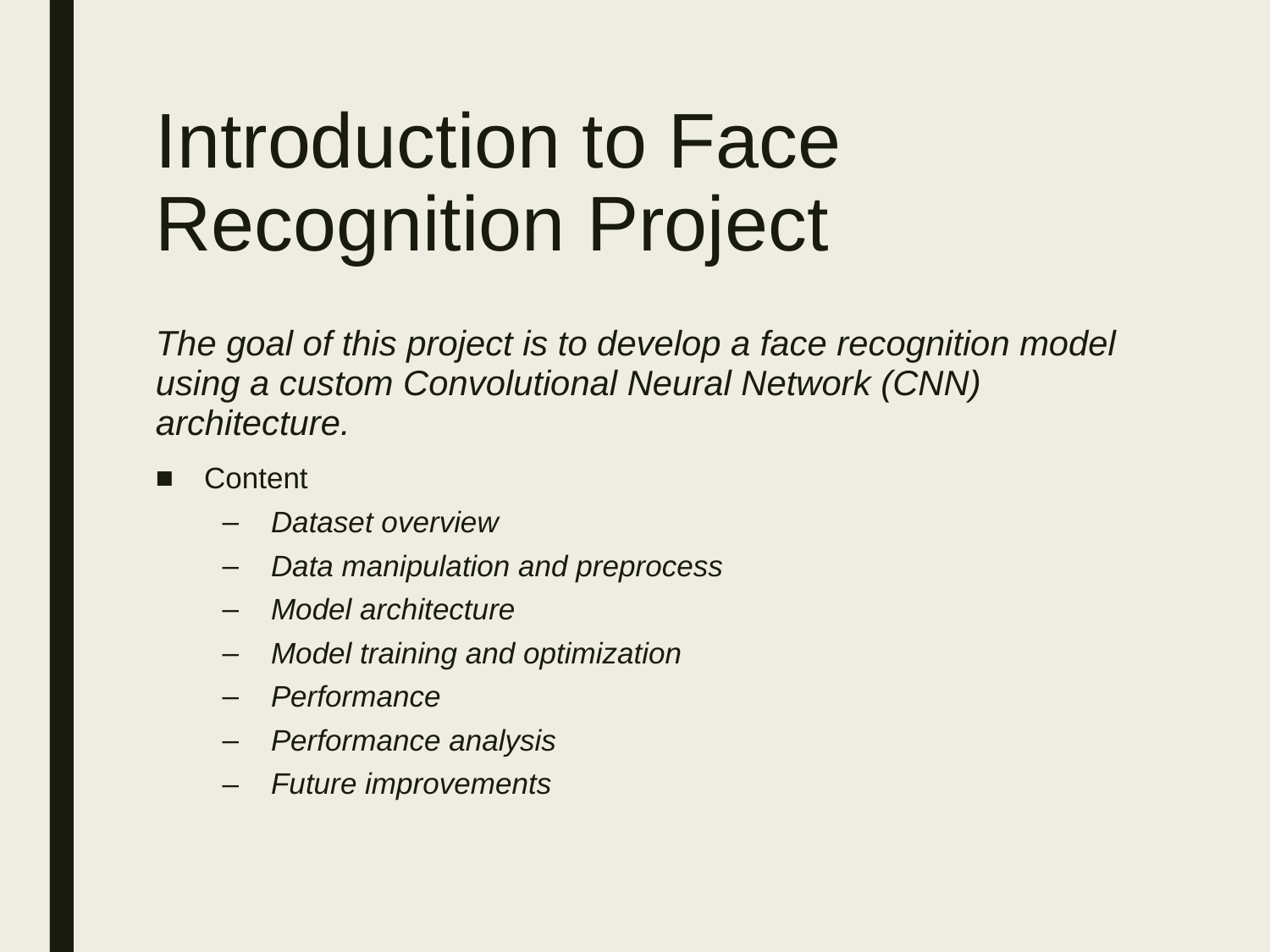

# Introduction to Face Recognition Project
The goal of this project is to develop a face recognition model using a custom Convolutional Neural Network (CNN) architecture.

Content
Dataset overview
Data manipulation and preprocess
Model architecture
Model training and optimization
Performance
Performance analysis
Future improvements